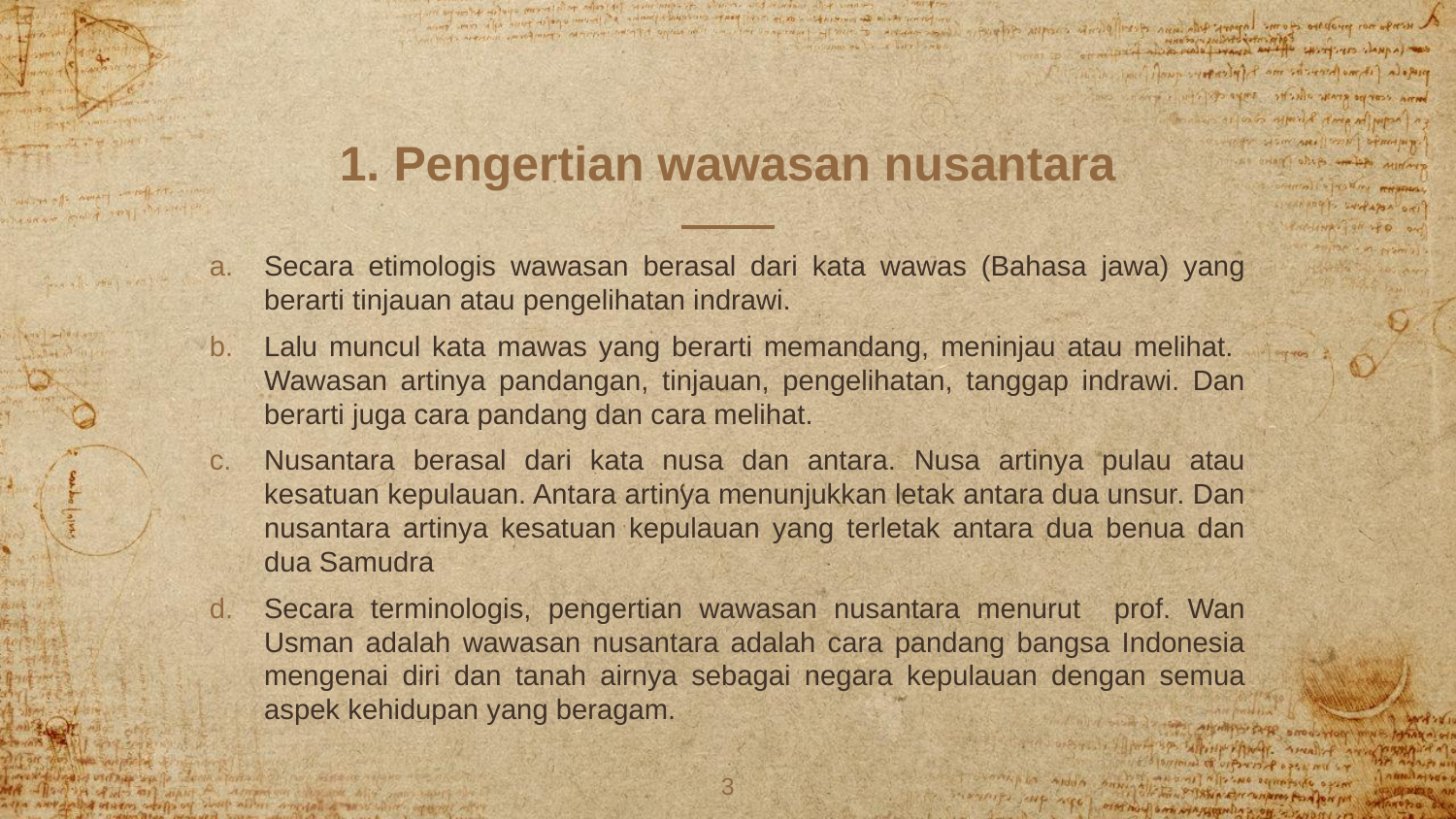

# 1. Pengertian wawasan nusantara
Secara etimologis wawasan berasal dari kata wawas (Bahasa jawa) yang berarti tinjauan atau pengelihatan indrawi.
Lalu muncul kata mawas yang berarti memandang, meninjau atau melihat.  Wawasan artinya pandangan, tinjauan, pengelihatan, tanggap indrawi. Dan berarti juga cara pandang dan cara melihat.
Nusantara berasal dari kata nusa dan antara. Nusa artinya pulau atau kesatuan kepulauan. Antara artinya menunjukkan letak antara dua unsur. Dan nusantara artinya kesatuan kepulauan yang terletak antara dua benua dan dua Samudra
Secara terminologis, pengertian wawasan nusantara menurut  prof. Wan Usman adalah wawasan nusantara adalah cara pandang bangsa Indonesia mengenai diri dan tanah airnya sebagai negara kepulauan dengan semua aspek kehidupan yang beragam.
3